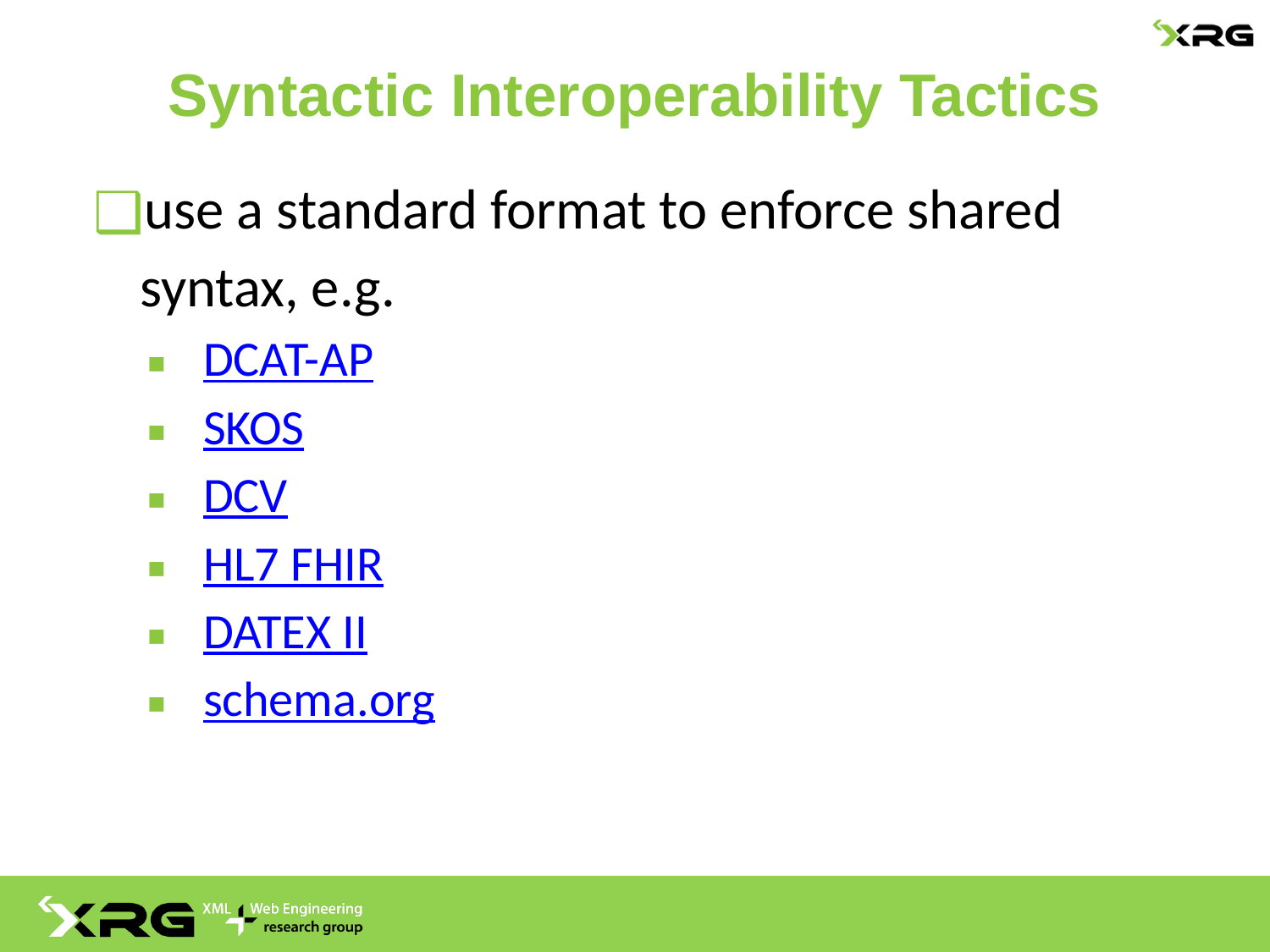

# Syntactic Interoperability Tactics
use a standard format to enforce shared syntax, e.g.
DCAT-AP
SKOS
DCV
HL7 FHIR
DATEX II
schema.org